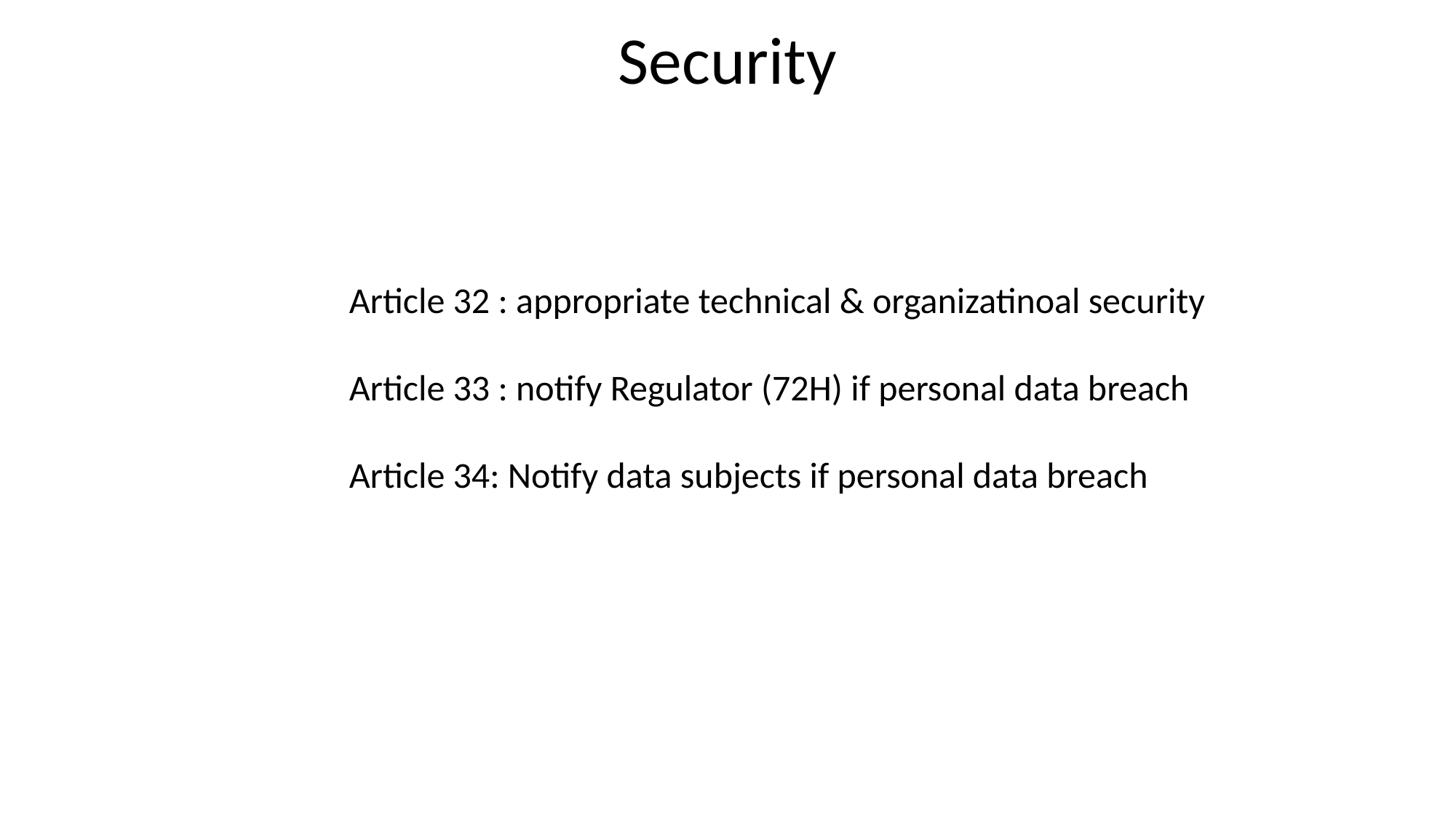

# Security
Article 32 : appropriate technical & organizatinoal security

Article 33 : notify Regulator (72H) if personal data breach

Article 34: Notify data subjects if personal data breach